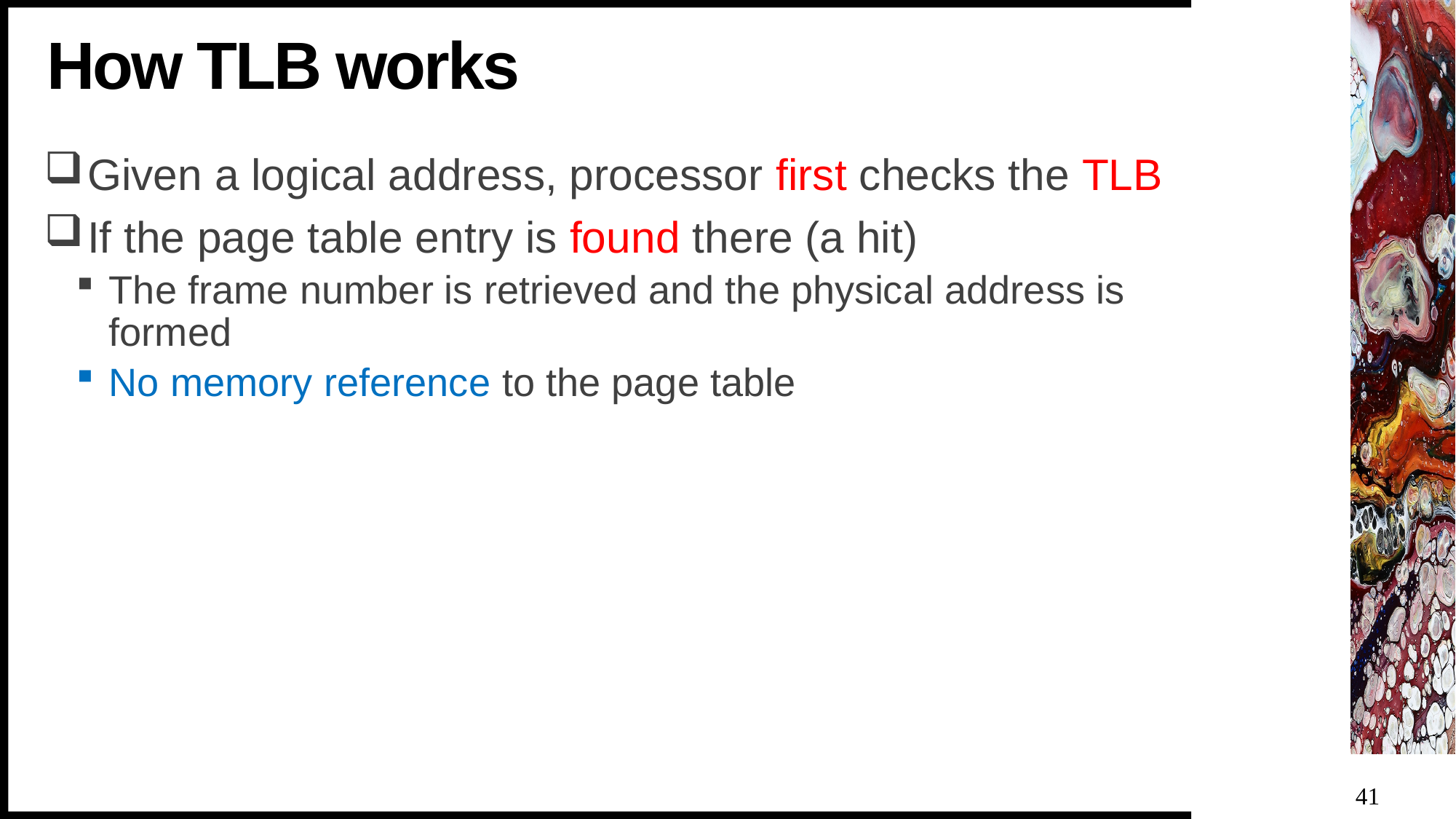

# How TLB works
Given a logical address, processor first checks the TLB
If the page table entry is found there (a hit)
The frame number is retrieved and the physical address is formed
No memory reference to the page table
41